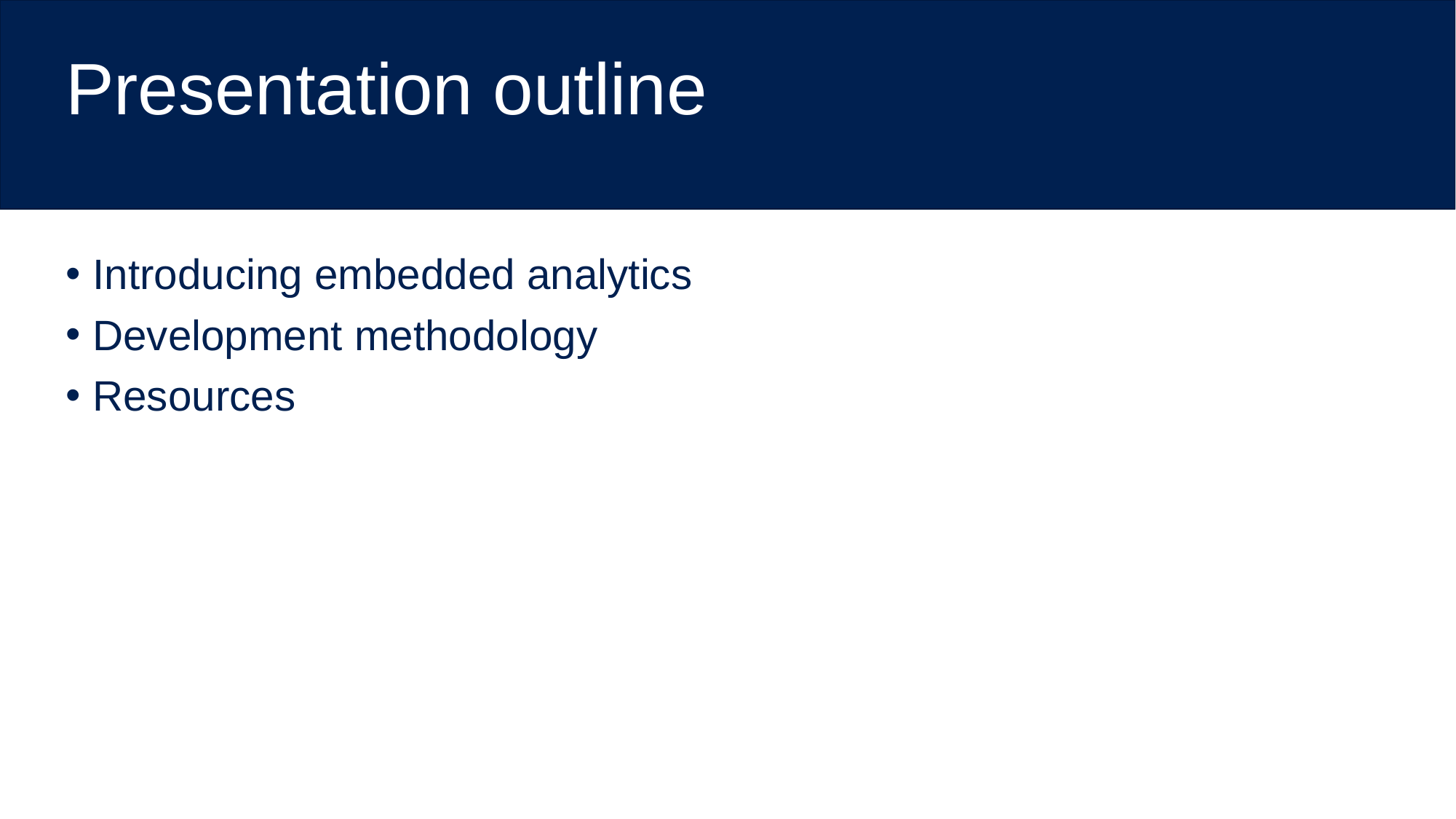

Presentation outline

Introducing embedded analytics
Development methodology
Resources